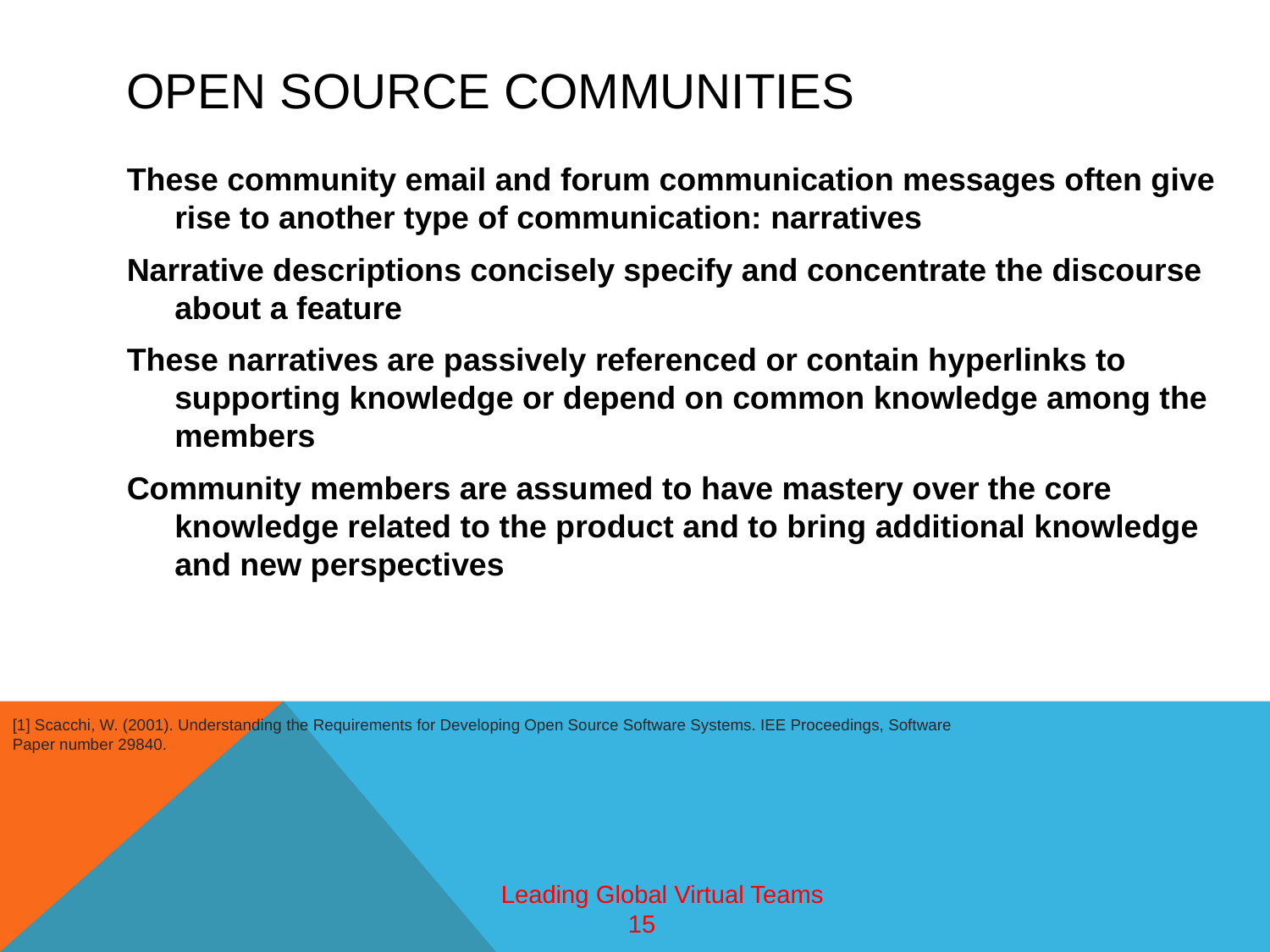

# Open Source Communities
These community email and forum communication messages often give rise to another type of communication: narratives
Narrative descriptions concisely specify and concentrate the discourse about a feature
These narratives are passively referenced or contain hyperlinks to supporting knowledge or depend on common knowledge among the members
Community members are assumed to have mastery over the core knowledge related to the product and to bring additional knowledge and new perspectives
[1] Scacchi, W. (2001). Understanding the Requirements for Developing Open Source Software Systems. IEE Proceedings, Software
Paper number 29840.